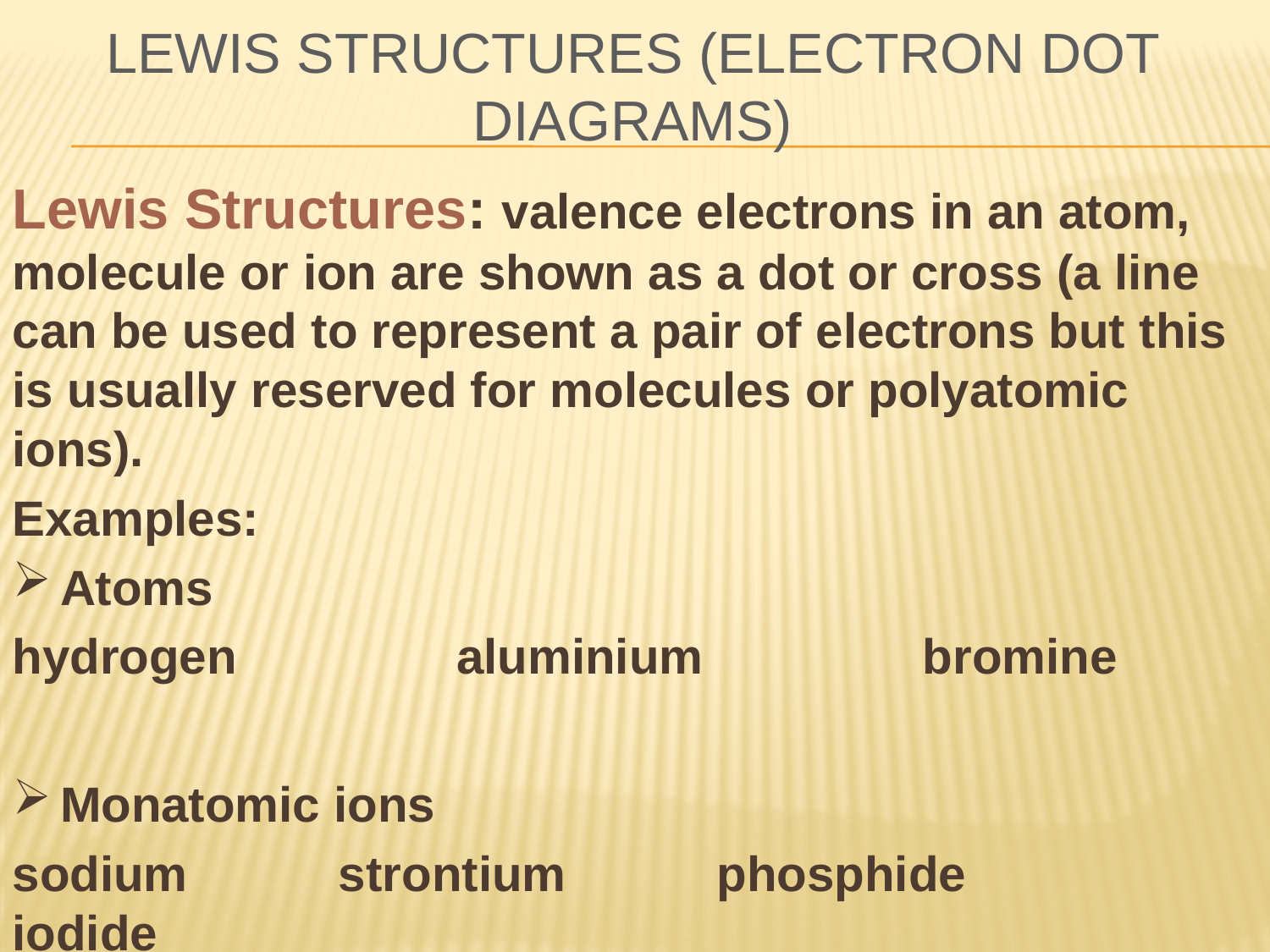

# LEWIS STRUCTURES (ELECTRON DOT DIAGRAMS)
Lewis Structures: valence electrons in an atom, molecule or ion are shown as a dot or cross (a line can be used to represent a pair of electrons but this is usually reserved for molecules or polyatomic ions).
Examples:
Atoms
hydrogen                aluminium                bromine

Monatomic ions
sodium           strontium           phosphide           iodide